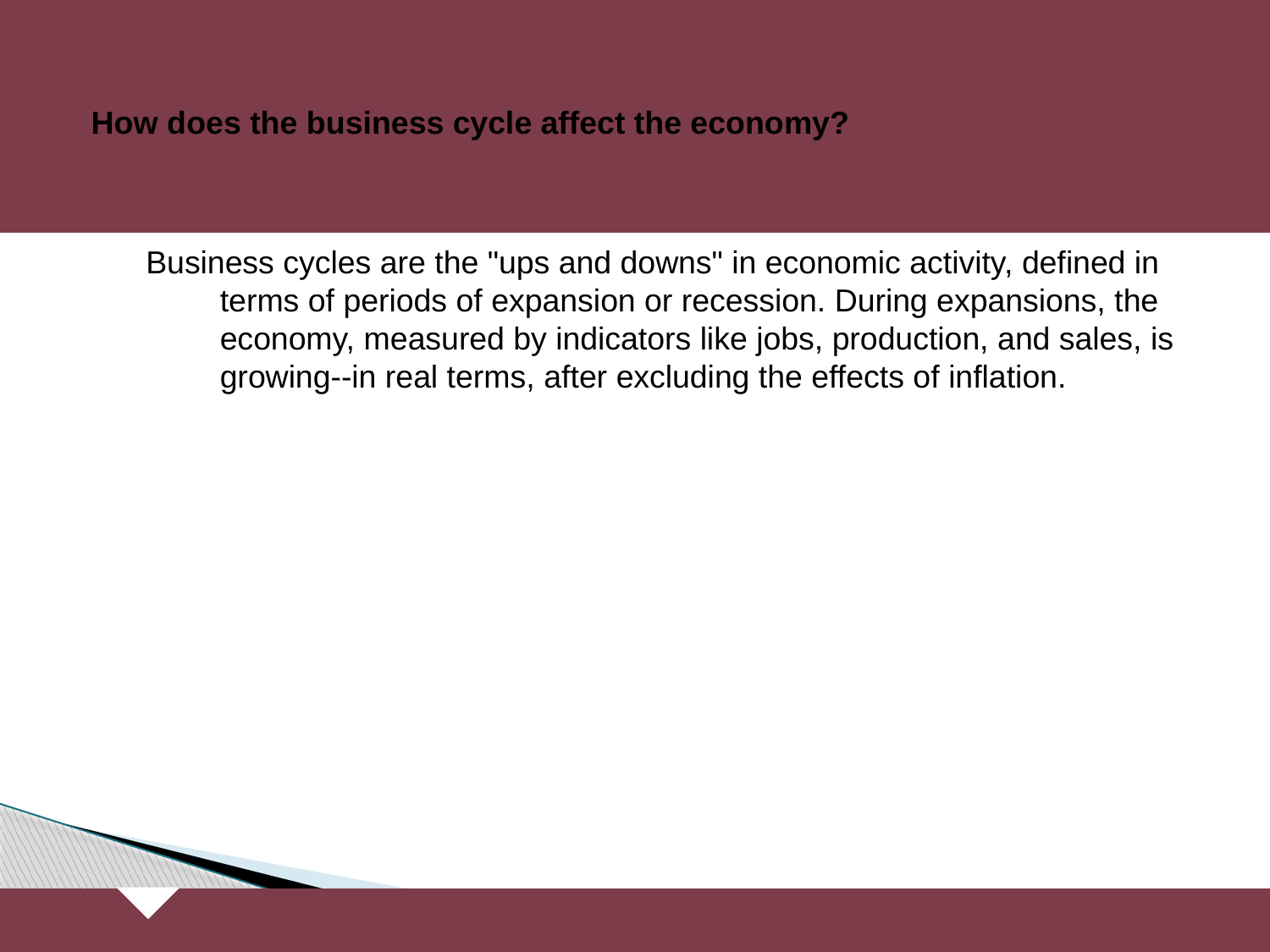

# How does the business cycle affect the economy?
Business cycles are the "ups and downs" in economic activity, defined in terms of periods of expansion or recession. During expansions, the economy, measured by indicators like jobs, production, and sales, is growing--in real terms, after excluding the effects of inflation.